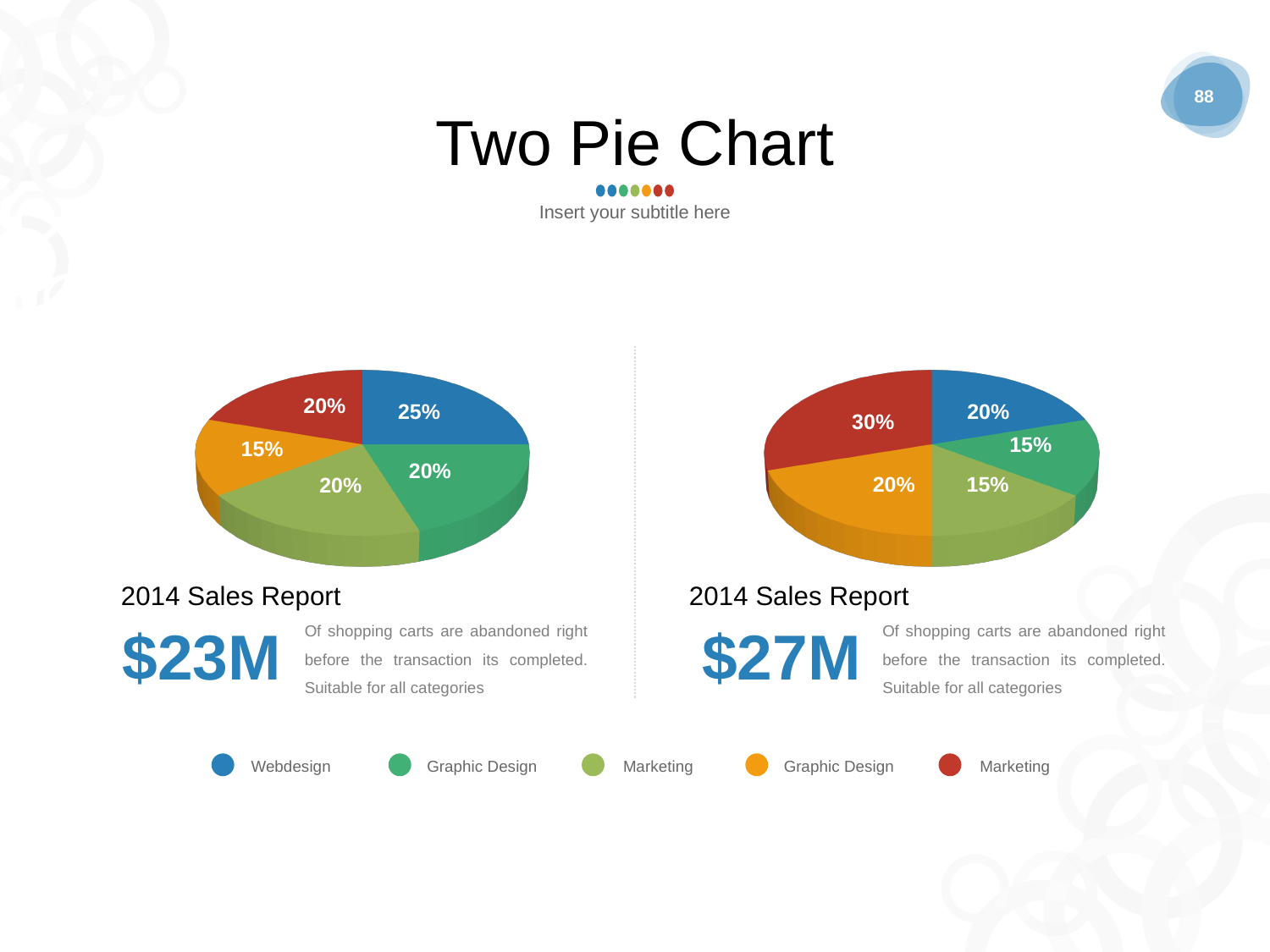

88
# Two Pie Chart
Insert your subtitle here

[unsupported chart]

[unsupported chart]

20%
25%
20%
30%
15%
15%
20%
20%
15%
20%
2014 Sales Report
2014 Sales Report
Of shopping carts are abandoned right before the transaction its completed. Suitable for all categories
Of shopping carts are abandoned right before the transaction its completed. Suitable for all categories
$23M
$27M
Webdesign
Graphic Design
Marketing
Graphic Design
Marketing